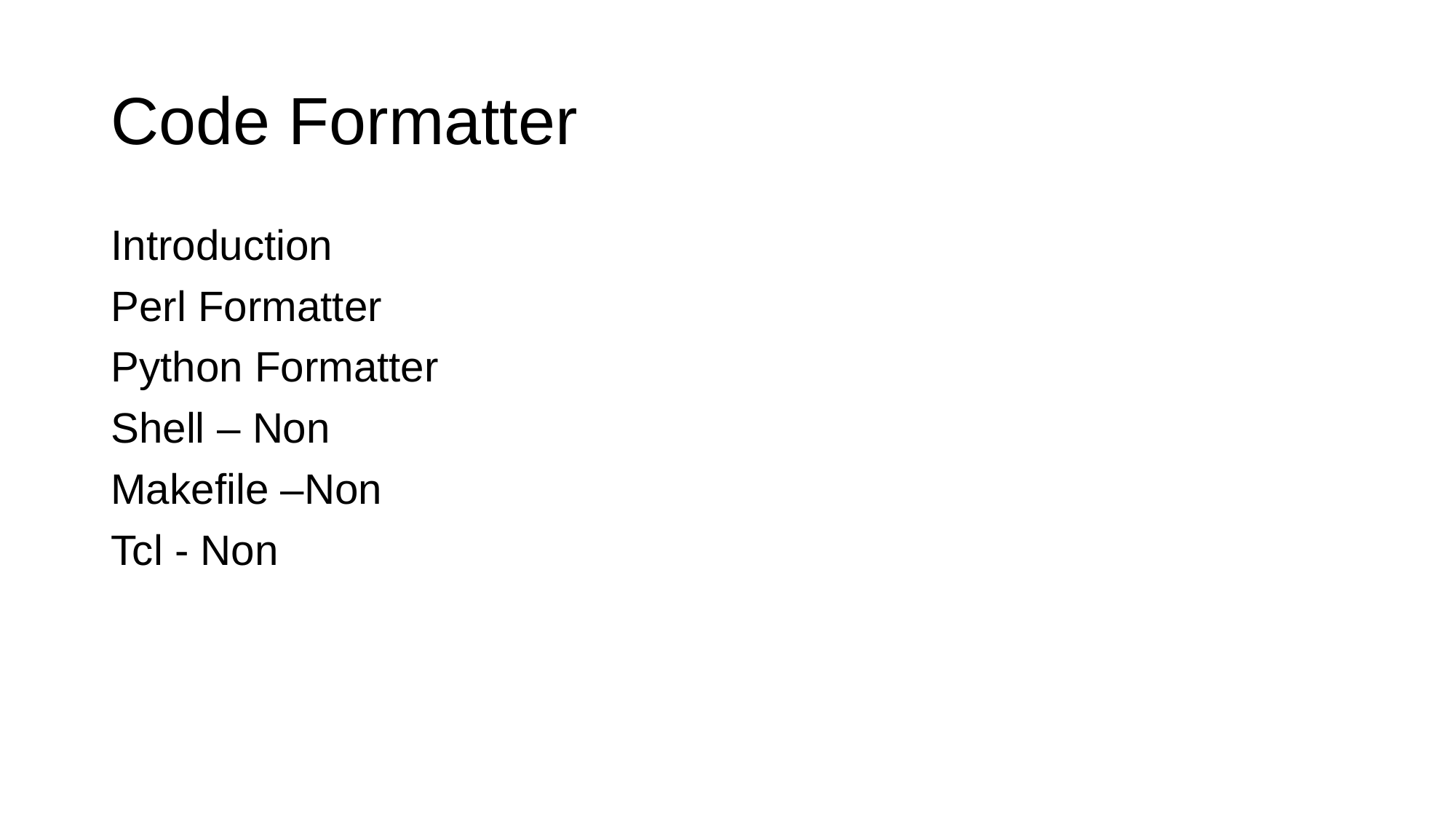

# Code Formatter
Introduction
Perl Formatter
Python Formatter
Shell – Non
Makefile –Non
Tcl - Non